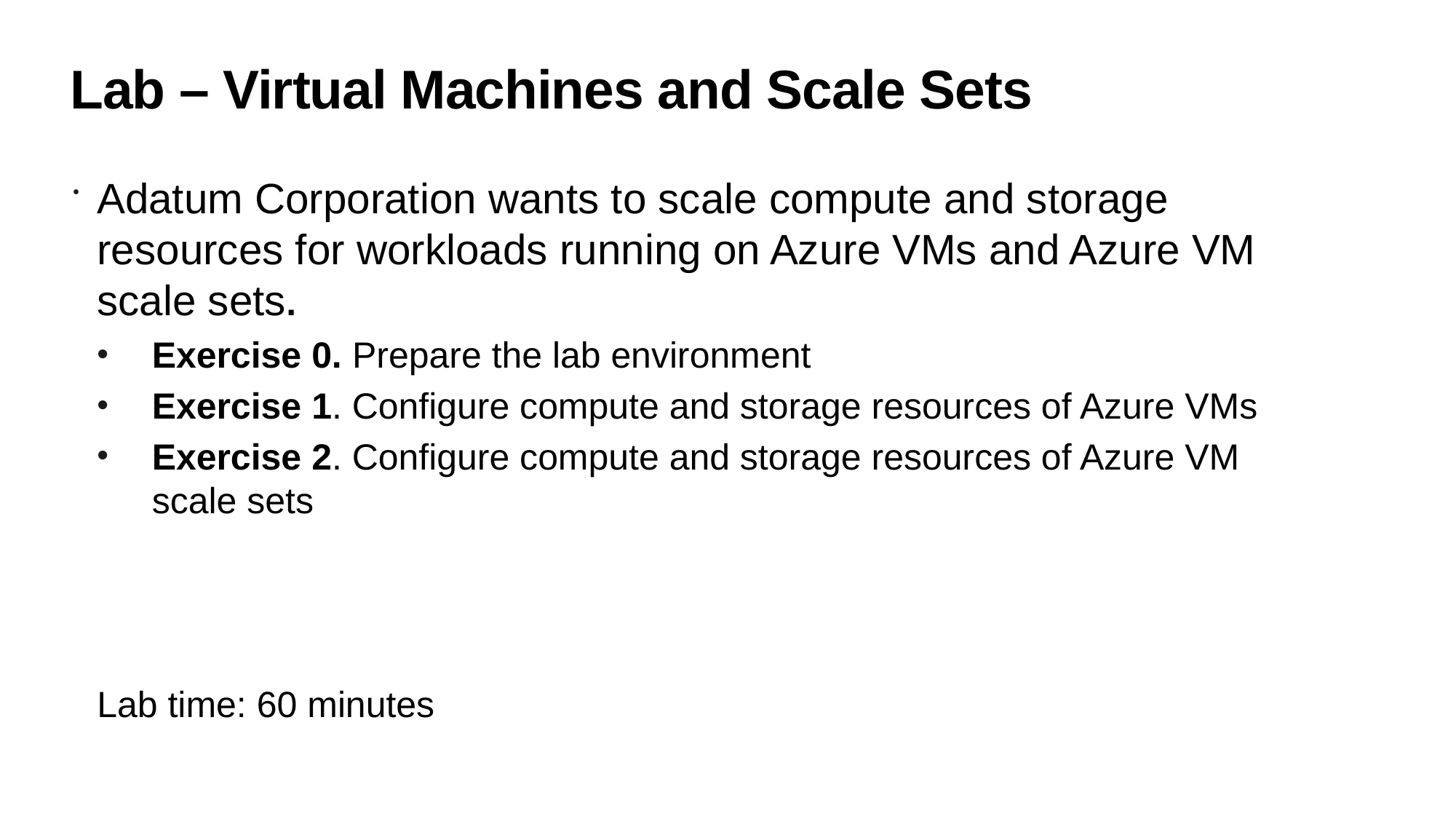

# Lab – Virtual Machines and Scale Sets
Adatum Corporation wants to scale compute and storage resources for workloads running on Azure VMs and Azure VM scale sets.
Exercise 0. Prepare the lab environment
Exercise 1. Configure compute and storage resources of Azure VMs
Exercise 2. Configure compute and storage resources of Azure VM scale sets

Lab time: 60 minutes